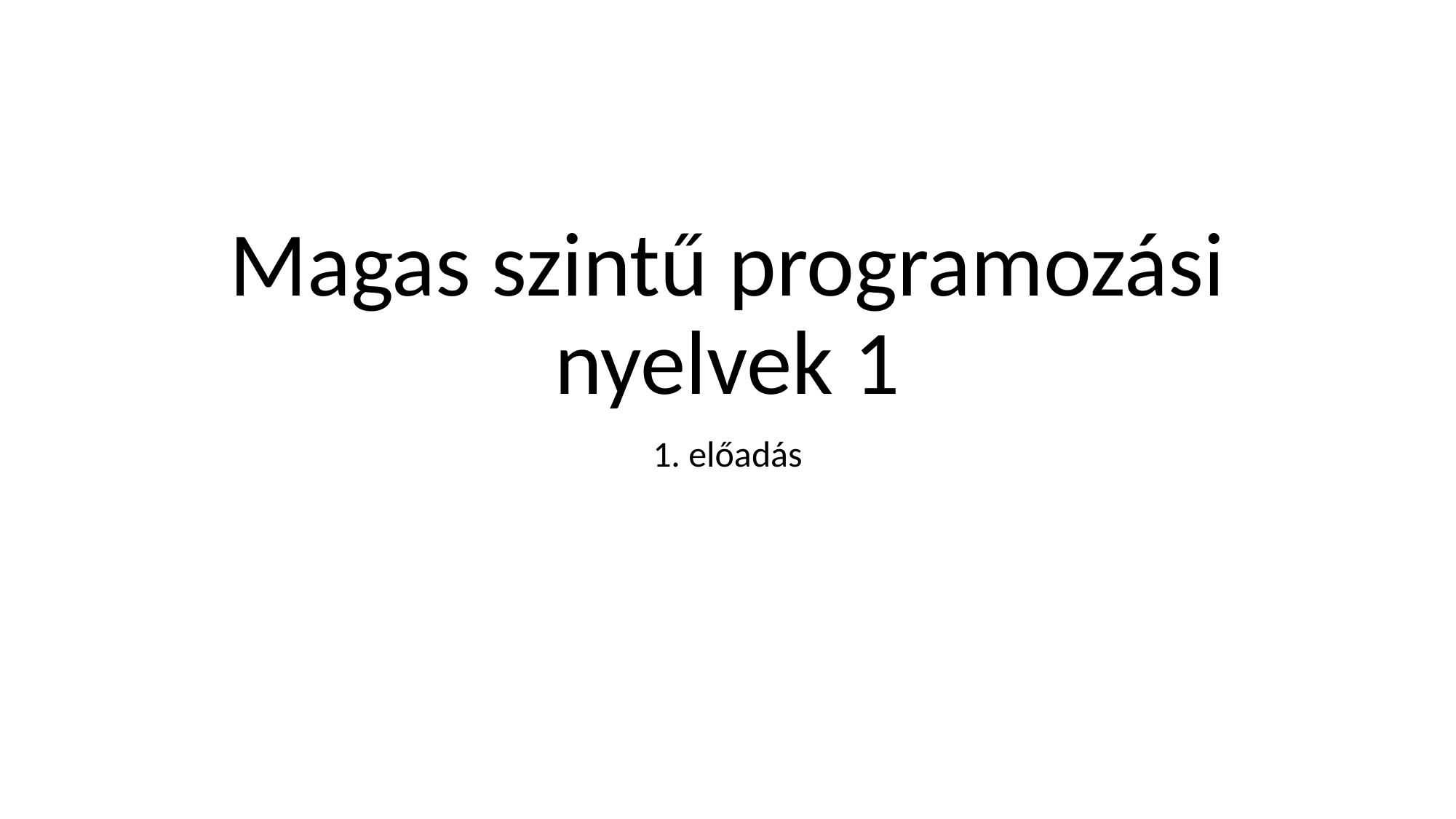

# Magas szintű programozási nyelvek 1
1. előadás